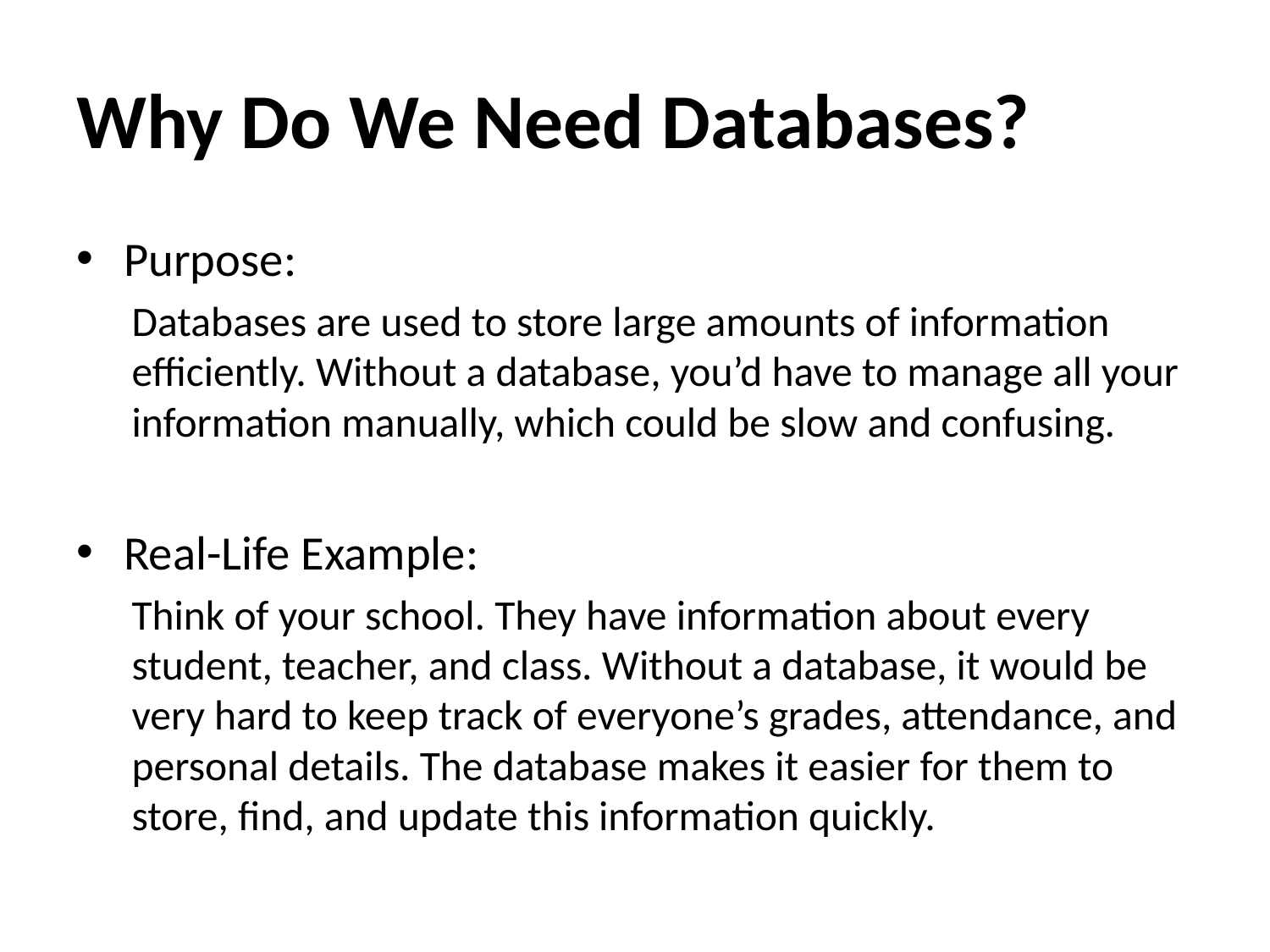

# Why Do We Need Databases?
Purpose:
Databases are used to store large amounts of information efficiently. Without a database, you’d have to manage all your information manually, which could be slow and confusing.

Real-Life Example:
Think of your school. They have information about every student, teacher, and class. Without a database, it would be very hard to keep track of everyone’s grades, attendance, and personal details. The database makes it easier for them to store, find, and update this information quickly.